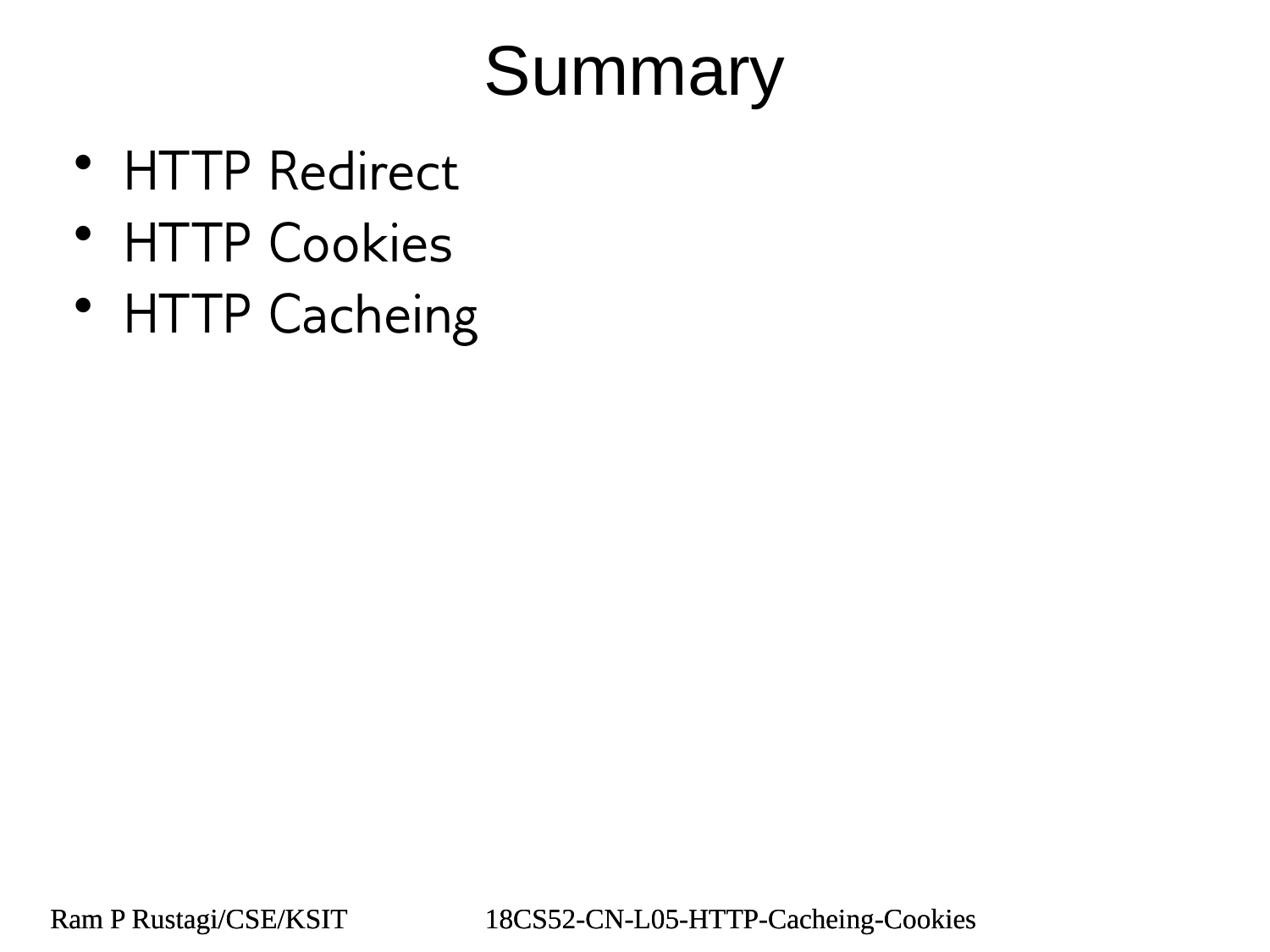

# Summary
HTTP Redirect
HTTP Cookies
HTTP Cacheing
22
Ram P Rustagi/CSE/KSIT
18CS52-CN-L05-HTTP-Cacheing-Cookies